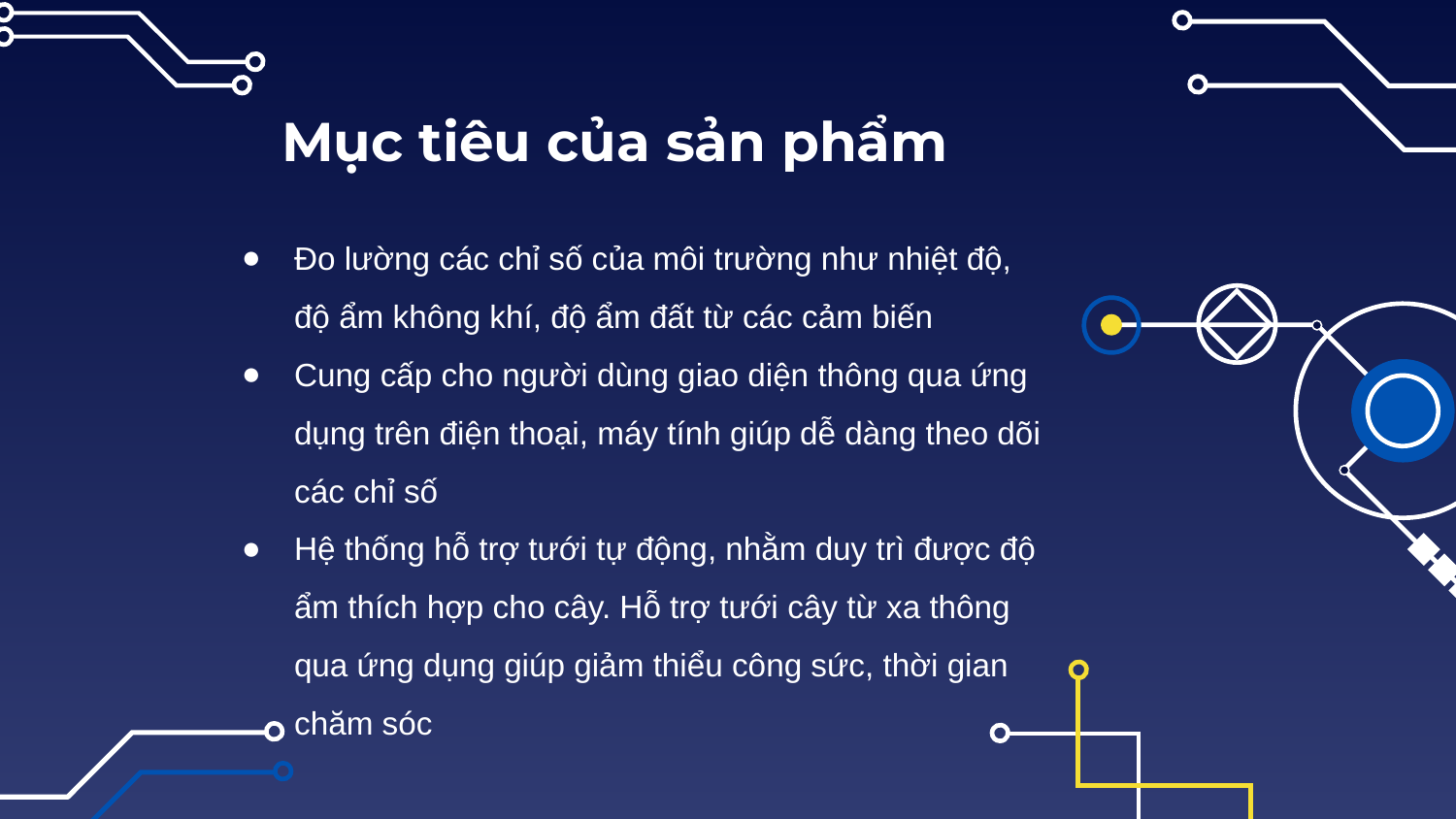

# Mục tiêu của sản phẩm

Đo lường các chỉ số của môi trường như nhiệt độ, độ ẩm không khí, độ ẩm đất từ các cảm biến
Cung cấp cho người dùng giao diện thông qua ứng dụng trên điện thoại, máy tính giúp dễ dàng theo dõi các chỉ số
Hệ thống hỗ trợ tưới tự động, nhằm duy trì được độ ẩm thích hợp cho cây. Hỗ trợ tưới cây từ xa thông qua ứng dụng giúp giảm thiểu công sức, thời gian chăm sóc